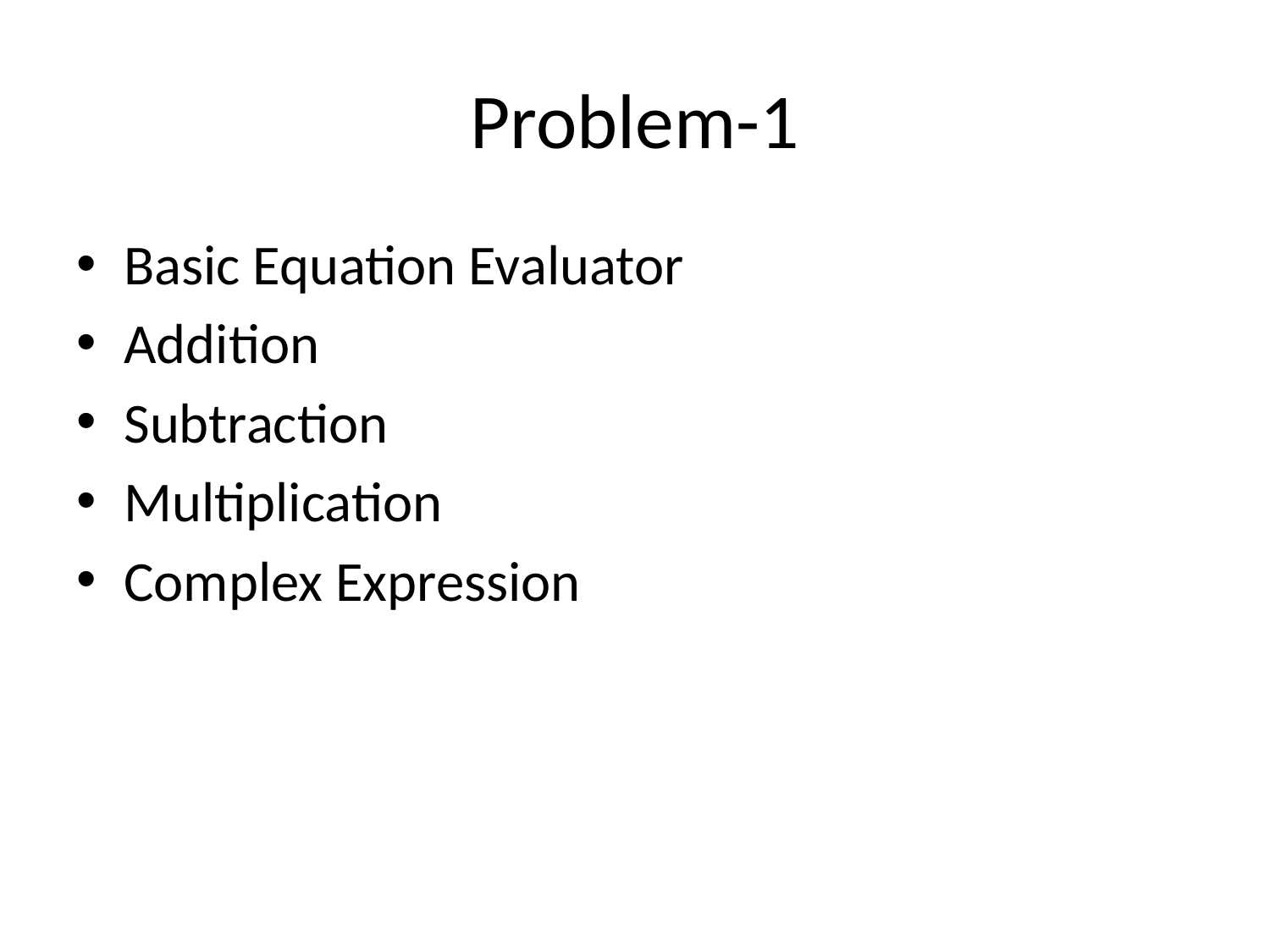

# Problem-1
Basic Equation Evaluator
Addition
Subtraction
Multiplication
Complex Expression